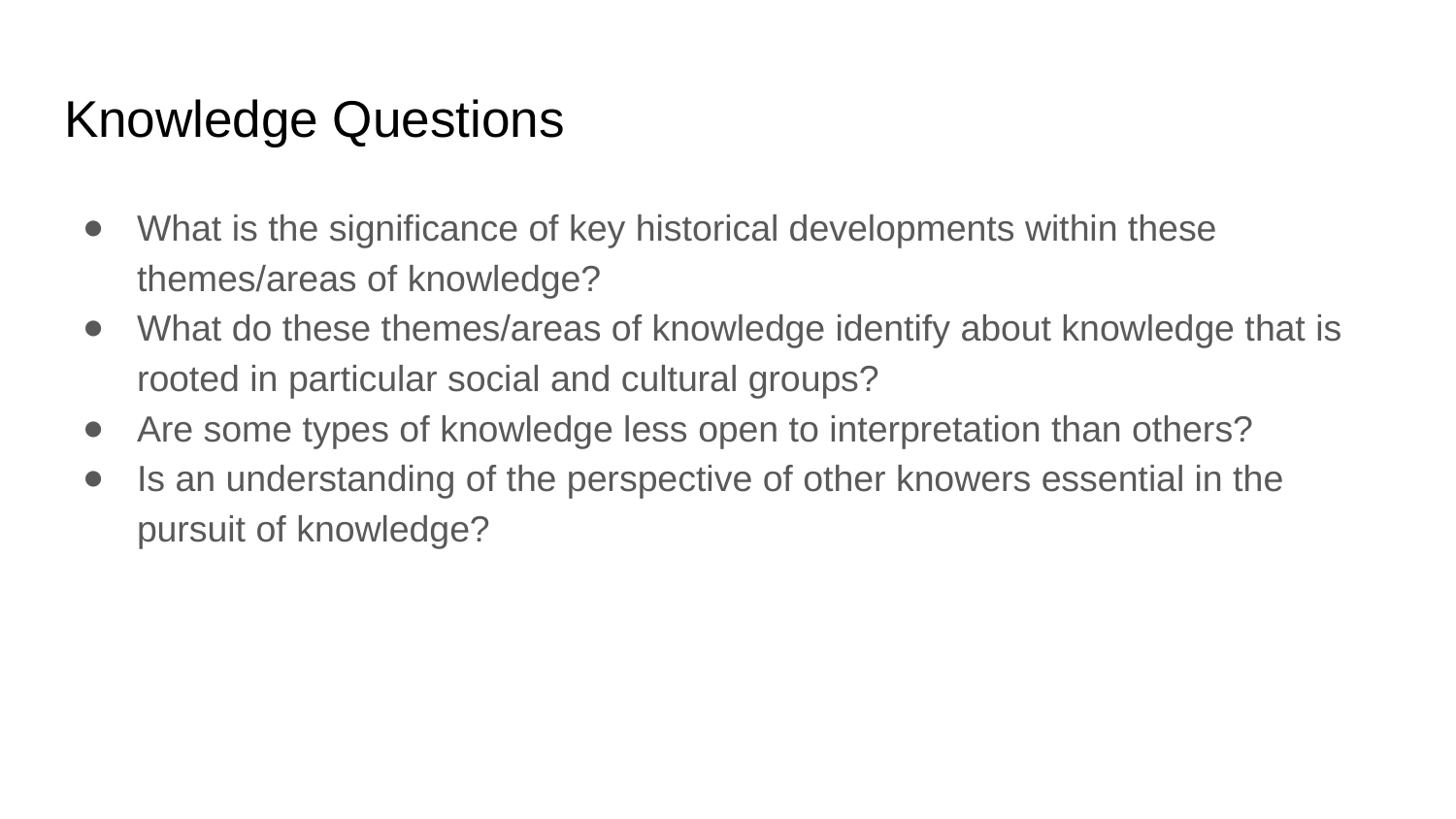

# Knowledge Questions
What is the significance of key historical developments within these themes/areas of knowledge?
What do these themes/areas of knowledge identify about knowledge that is rooted in particular social and cultural groups?
Are some types of knowledge less open to interpretation than others?
Is an understanding of the perspective of other knowers essential in the pursuit of knowledge?